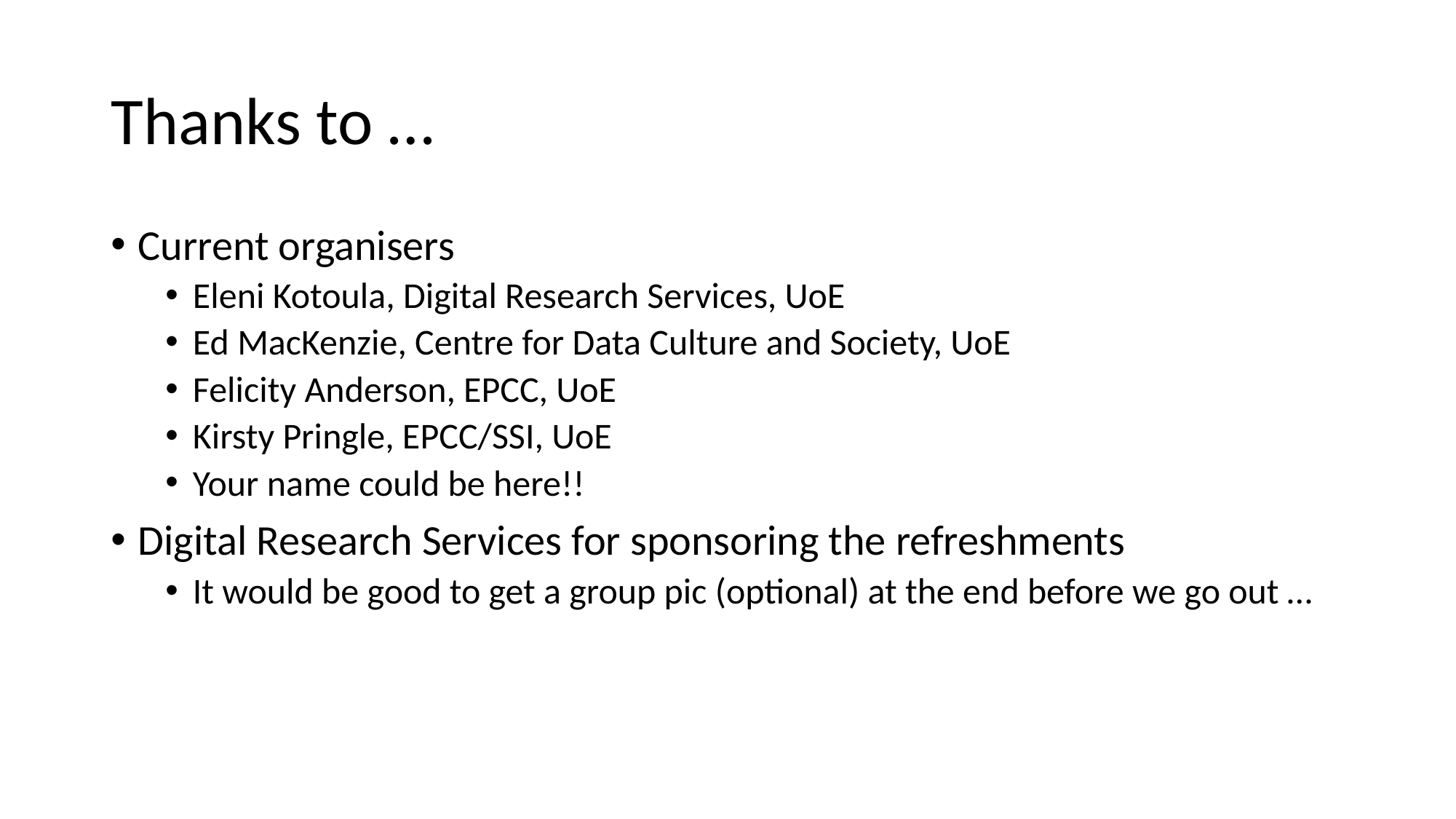

# Thanks to …
Current organisers
Eleni Kotoula, Digital Research Services, UoE
Ed MacKenzie, Centre for Data Culture and Society, UoE
Felicity Anderson, EPCC, UoE
Kirsty Pringle, EPCC/SSI, UoE
Your name could be here!!
Digital Research Services for sponsoring the refreshments
It would be good to get a group pic (optional) at the end before we go out …